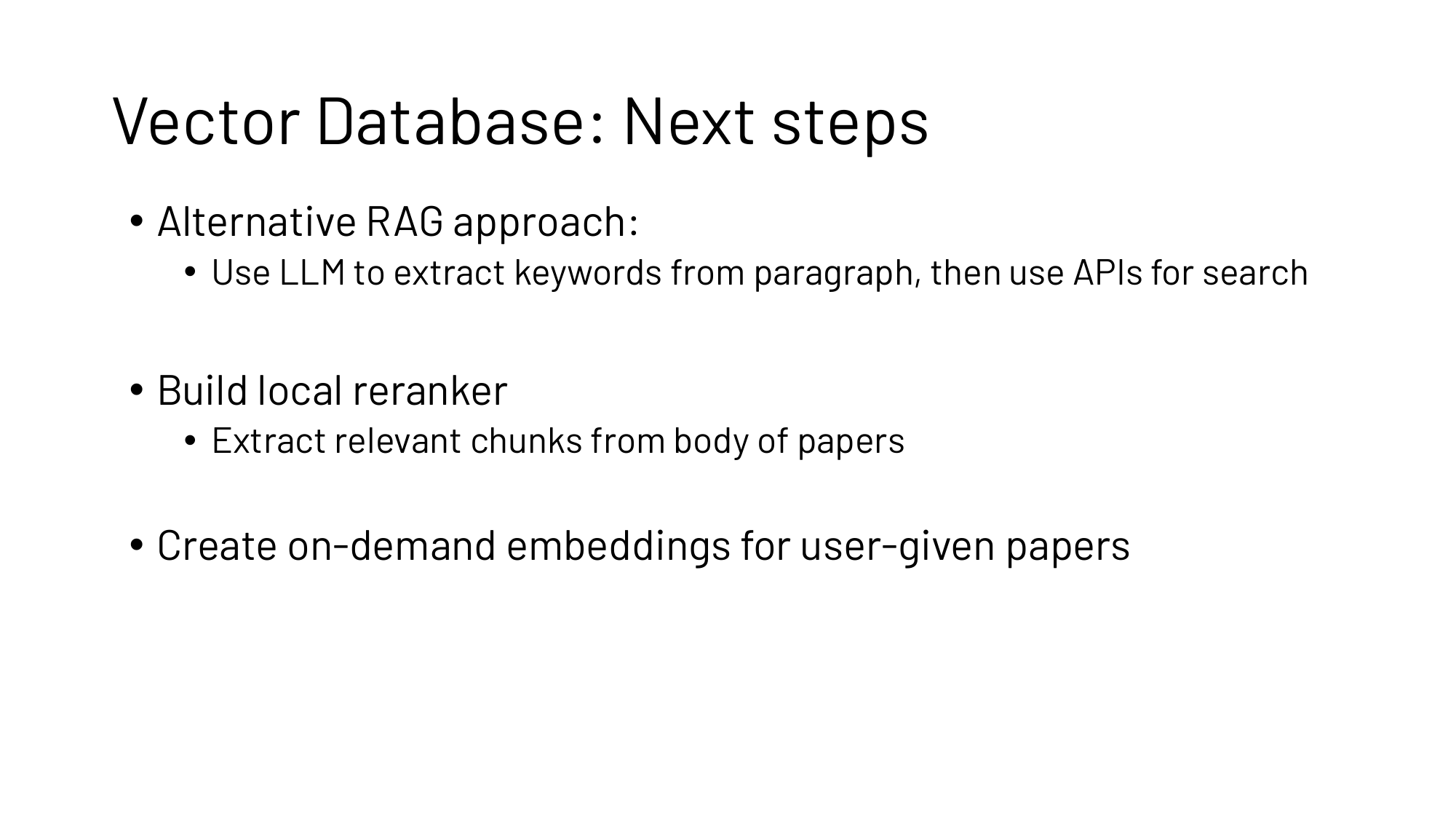

# Vector Database: Next steps
Alternative RAG approach:
Use LLM to extract keywords from paragraph, then use APIs for search

Build local reranker
Extract relevant chunks from body of papers

Create on-demand embeddings for user-given papers